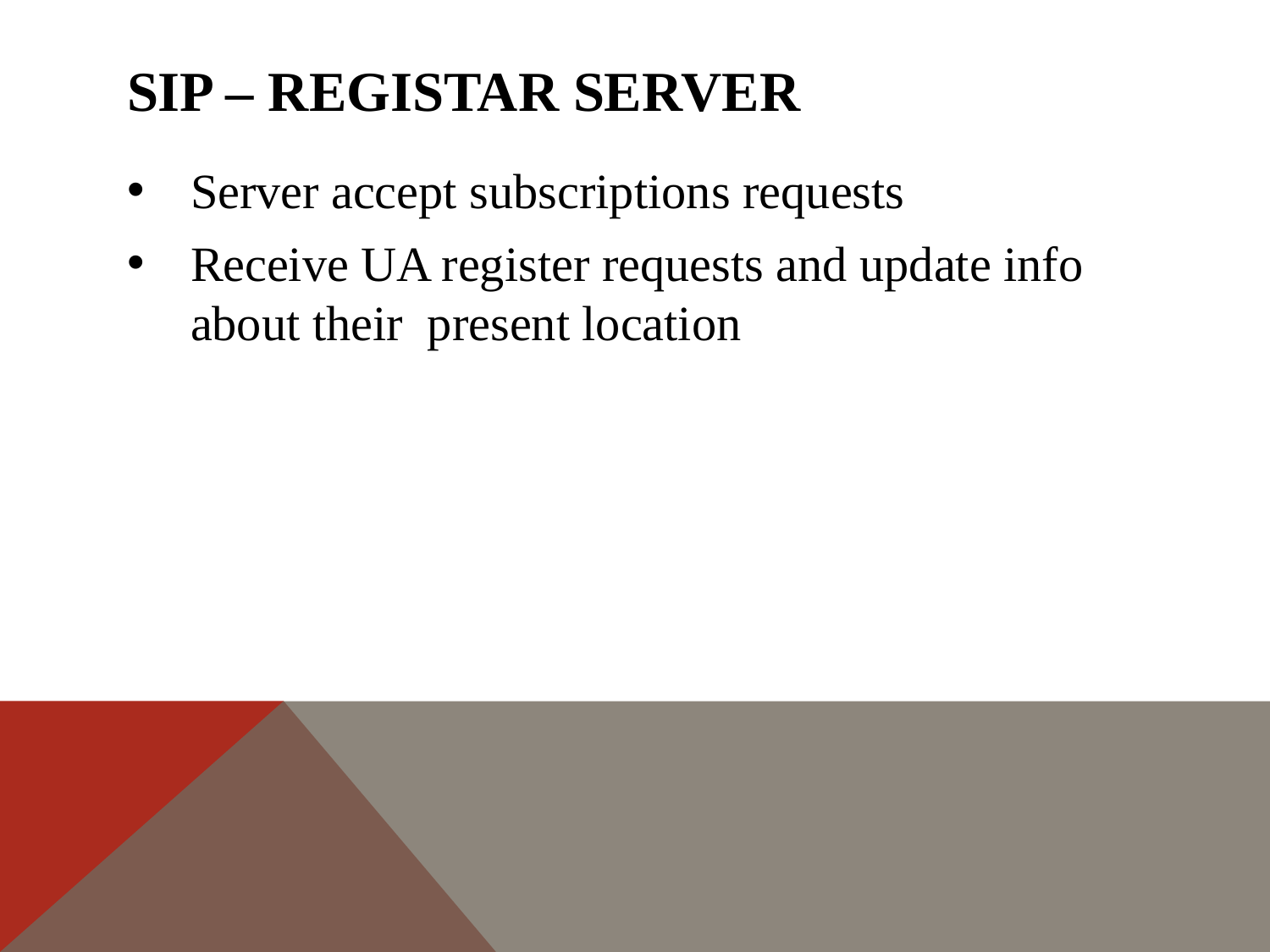

# SIP – Registar server
Server accept subscriptions requests
Receive UA register requests and update info about their  present location